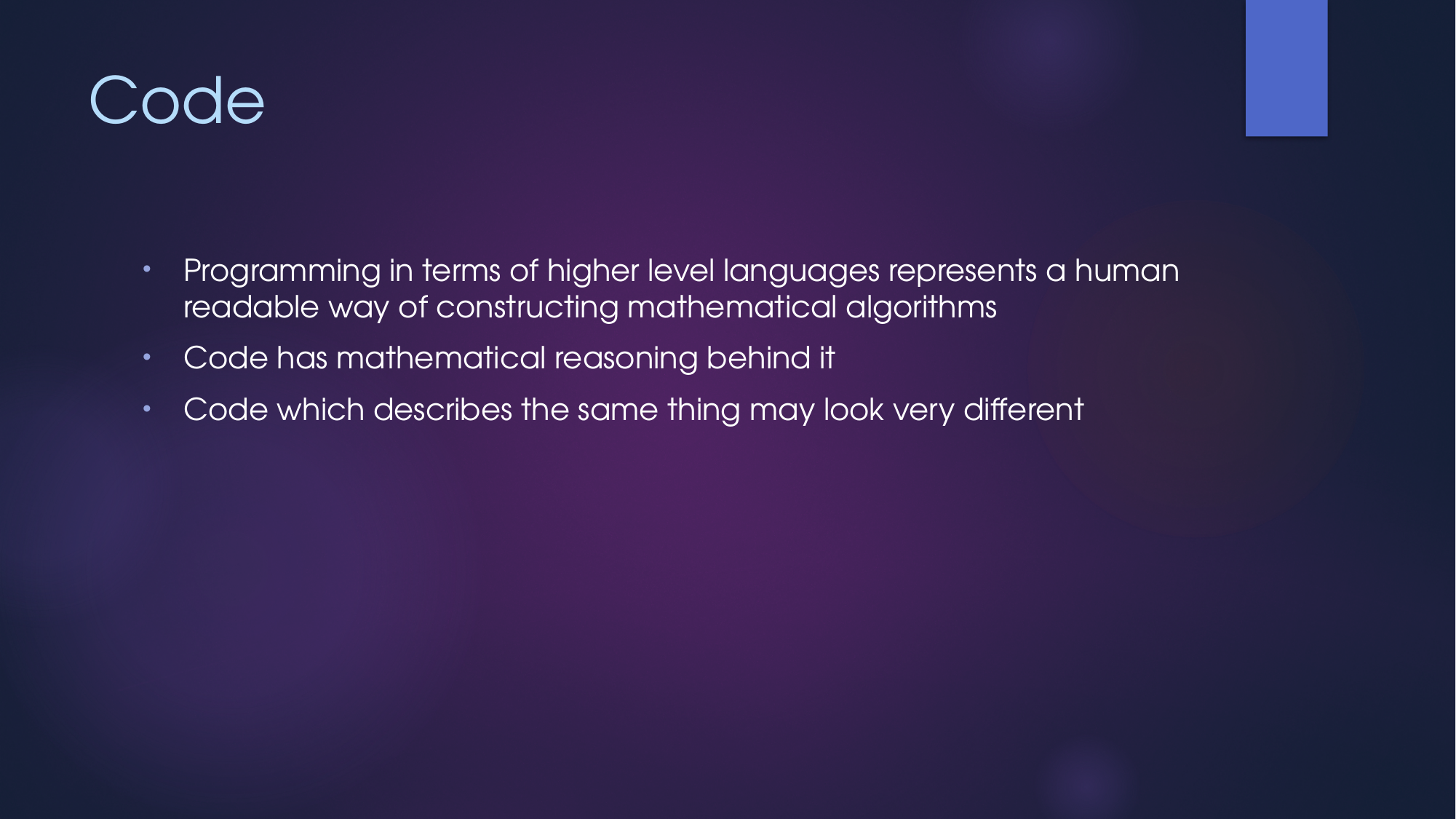

# Code
Programming in terms of higher level languages represents a human readable way of constructing mathematical algorithms
Code has mathematical reasoning behind it
Code which describes the same thing may look very different